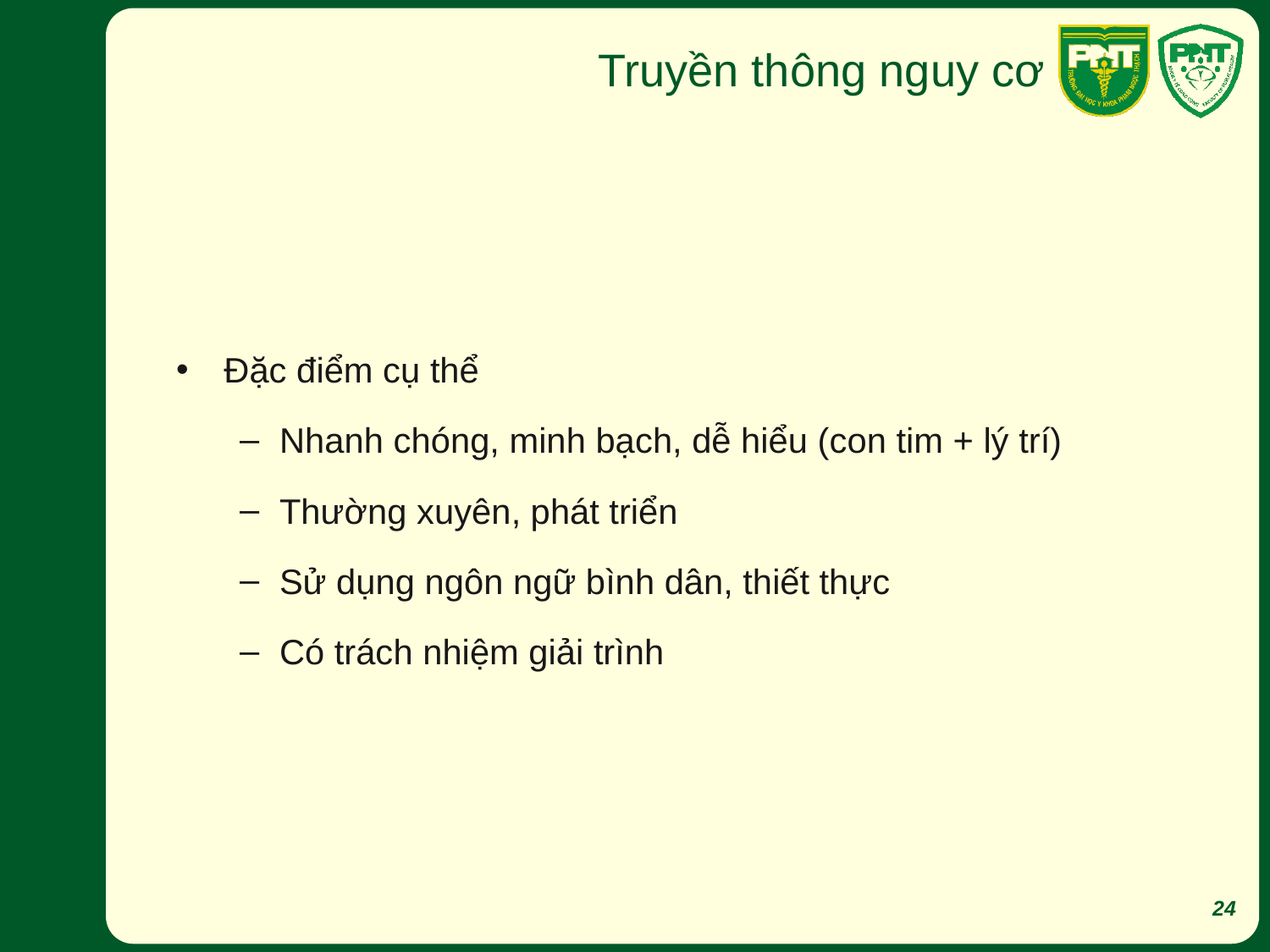

# Truyền thông nguy cơ
Đặc điểm cụ thể
Nhanh chóng, minh bạch, dễ hiểu (con tim + lý trí)
Thường xuyên, phát triển
Sử dụng ngôn ngữ bình dân, thiết thực
Có trách nhiệm giải trình
24